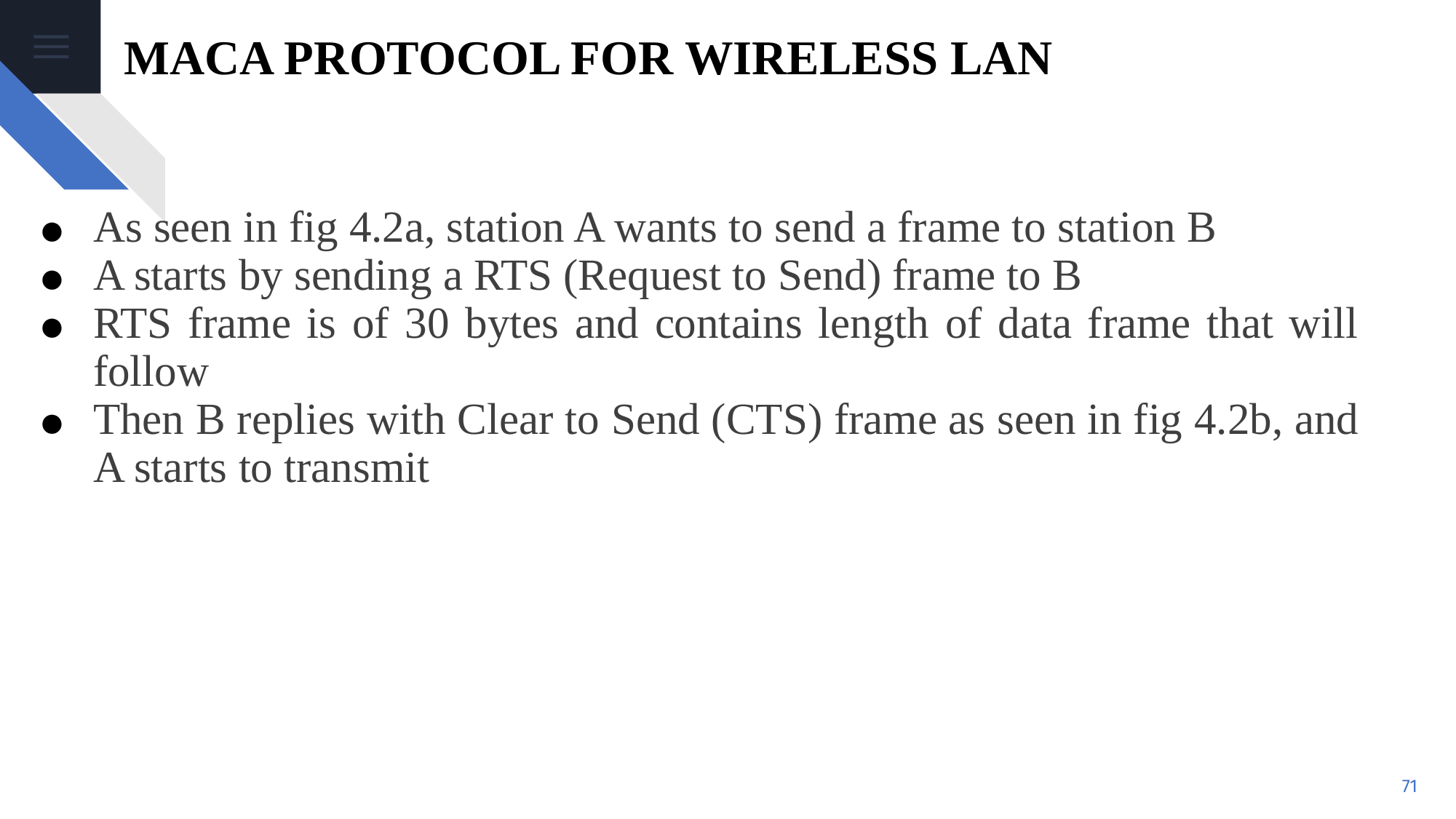

# MACA PROTOCOL FOR WIRELESS LAN
As seen in fig 4.2a, station A wants to send a frame to station B
A starts by sending a RTS (Request to Send) frame to B
RTS frame is of 30 bytes and contains length of data frame that will follow
Then B replies with Clear to Send (CTS) frame as seen in fig 4.2b, and A starts to transmit
71